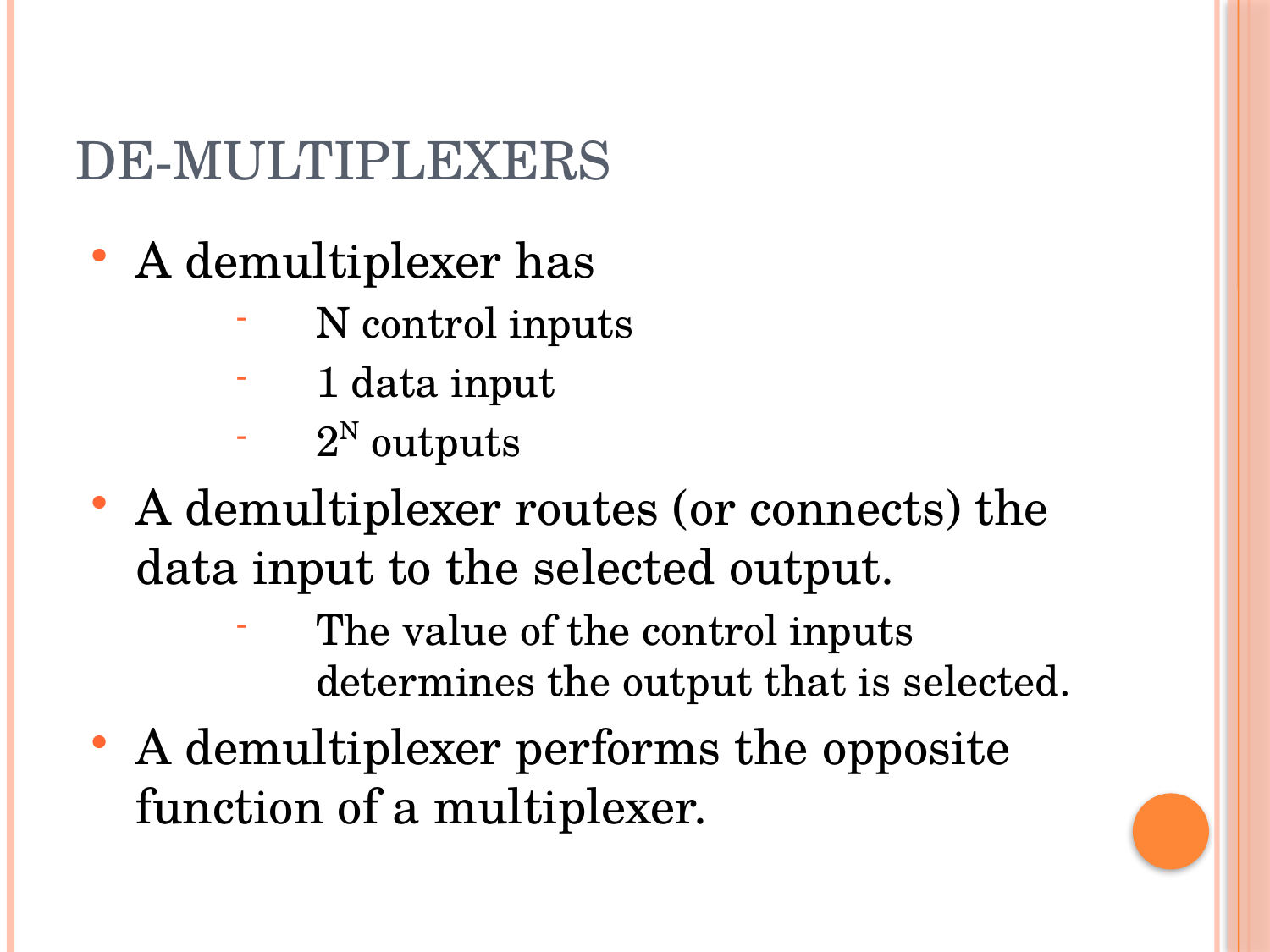

# De-multiplexers
A demultiplexer has
N control inputs
1 data input
2N outputs
A demultiplexer routes (or connects) the data input to the selected output.
The value of the control inputs determines the output that is selected.
A demultiplexer performs the opposite function of a multiplexer.